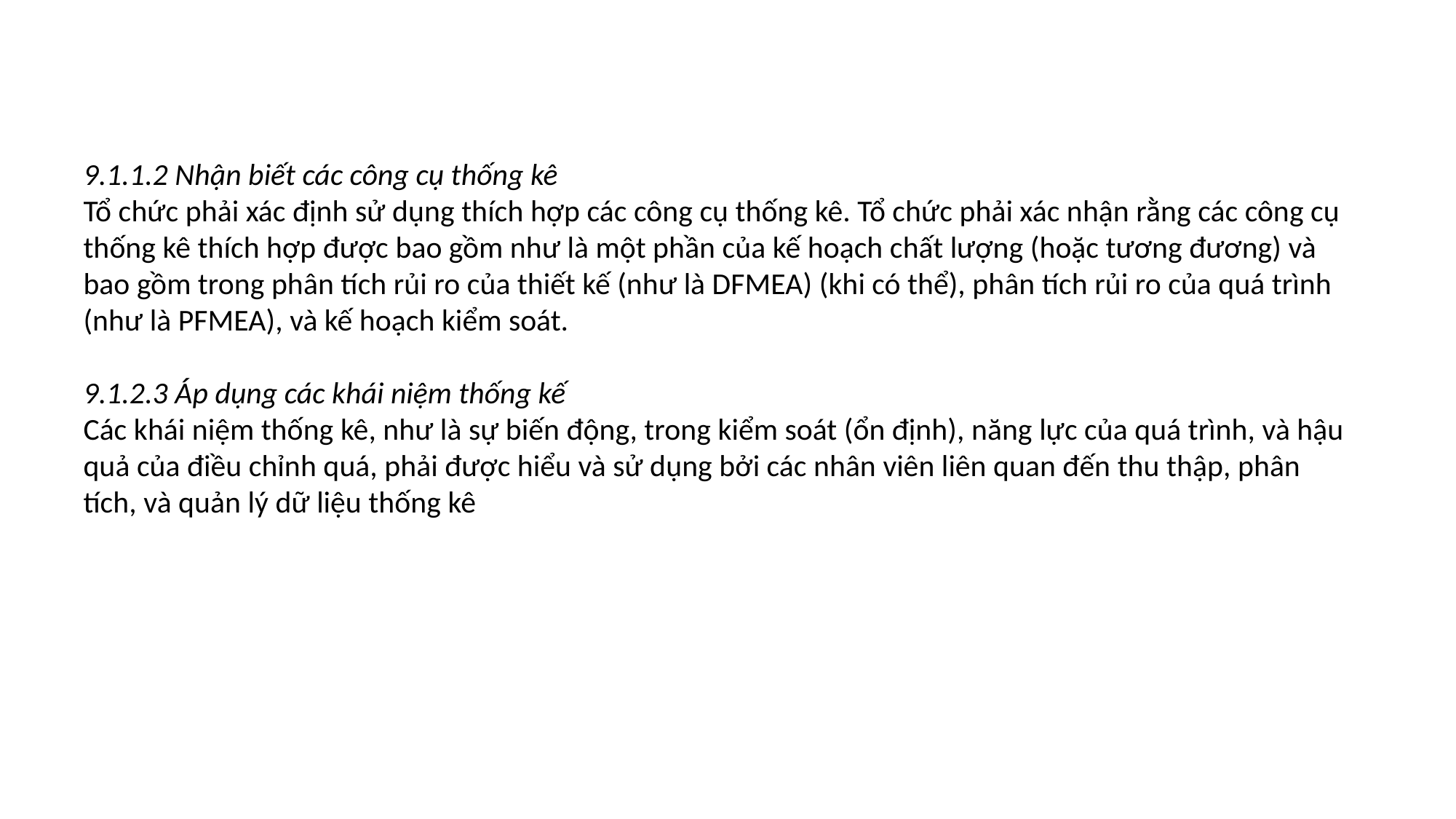

9.1.1.2 Nhận biết các công cụ thống kê
Tổ chức phải xác định sử dụng thích hợp các công cụ thống kê. Tổ chức phải xác nhận rằng các công cụ thống kê thích hợp được bao gồm như là một phần của kế hoạch chất lượng (hoặc tương đương) và bao gồm trong phân tích rủi ro của thiết kế (như là DFMEA) (khi có thể), phân tích rủi ro của quá trình (như là PFMEA), và kế hoạch kiểm soát.

9.1.2.3 Áp dụng các khái niệm thống kế
Các khái niệm thống kê, như là sự biến động, trong kiểm soát (ổn định), năng lực của quá trình, và hậu quả của điều chỉnh quá, phải được hiểu và sử dụng bởi các nhân viên liên quan đến thu thập, phân tích, và quản lý dữ liệu thống kê